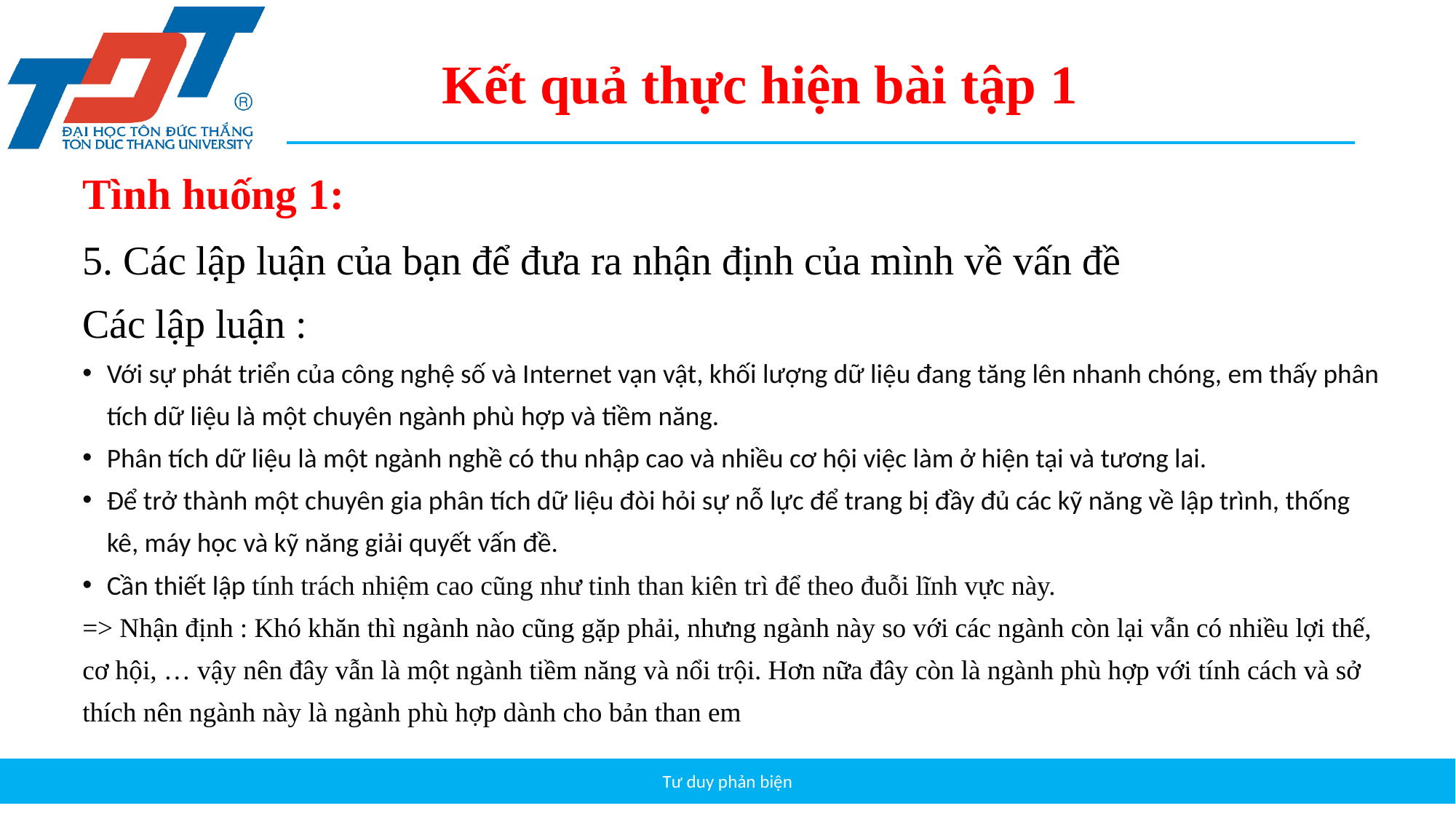

Kết quả thực hiện bài tập 1
Tình huống 1:
5. Các lập luận của bạn để đưa ra nhận định của mình về vấn đề
Các lập luận :
Với sự phát triển của công nghệ số và Internet vạn vật, khối lượng dữ liệu đang tăng lên nhanh chóng, em thấy phân tích dữ liệu là một chuyên ngành phù hợp và tiềm năng.
Phân tích dữ liệu là một ngành nghề có thu nhập cao và nhiều cơ hội việc làm ở hiện tại và tương lai.
Để trở thành một chuyên gia phân tích dữ liệu đòi hỏi sự nỗ lực để trang bị đầy đủ các kỹ năng về lập trình, thống kê, máy học và kỹ năng giải quyết vấn đề.
Cần thiết lập tính trách nhiệm cao cũng như tinh than kiên trì để theo đuỗi lĩnh vực này.
=> Nhận định : Khó khăn thì ngành nào cũng gặp phải, nhưng ngành này so với các ngành còn lại vẫn có nhiều lợi thế, cơ hội, … vậy nên đây vẫn là một ngành tiềm năng và nổi trội. Hơn nữa đây còn là ngành phù hợp với tính cách và sở thích nên ngành này là ngành phù hợp dành cho bản than em

Tư duy phản biện